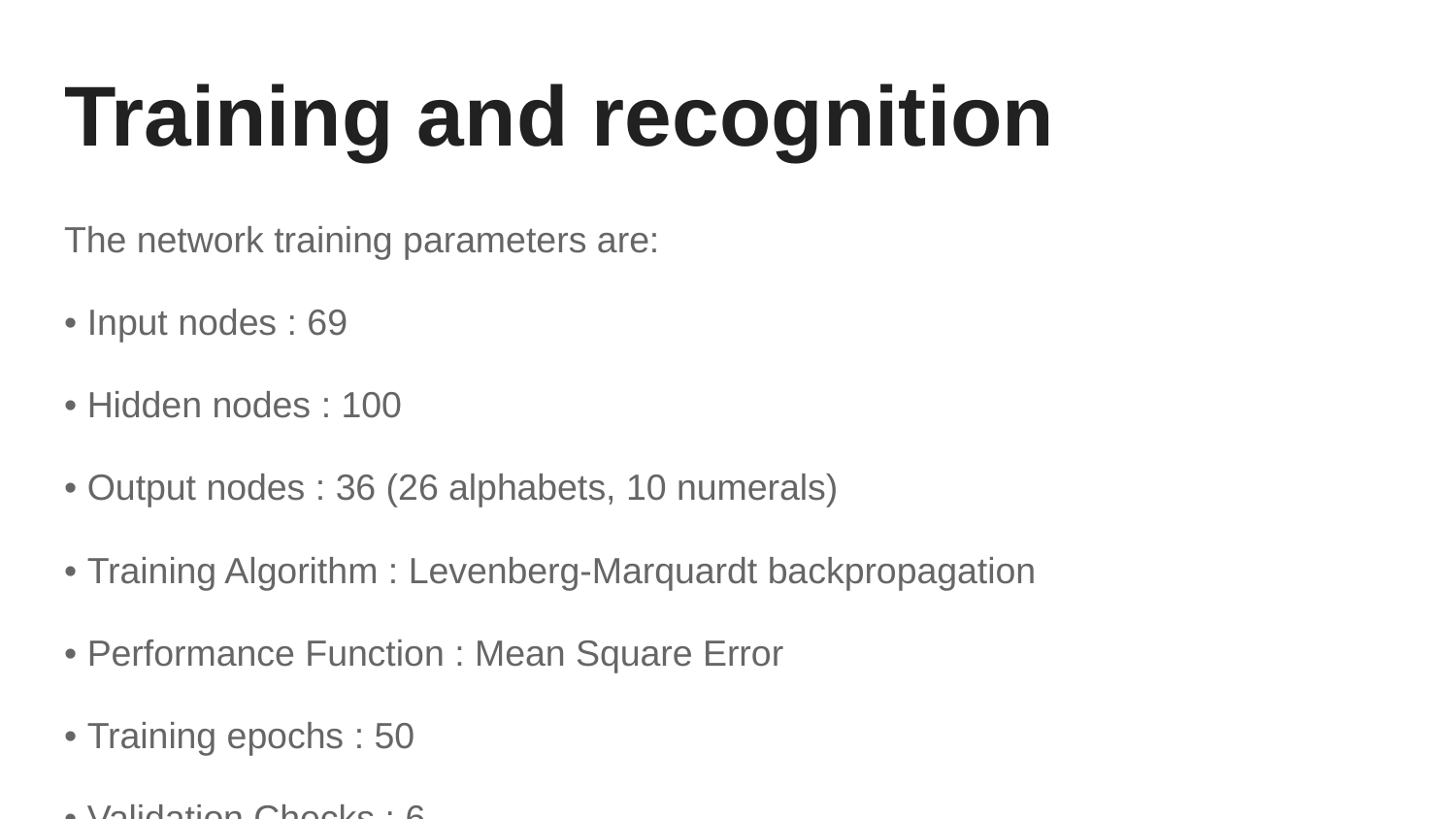

# Training and recognition
The network training parameters are:
• Input nodes : 69
• Hidden nodes : 100
• Output nodes : 36 (26 alphabets, 10 numerals)
• Training Algorithm : Levenberg-Marquardt backpropagation
• Performance Function : Mean Square Error
• Training epochs : 50
• Validation Checks : 6